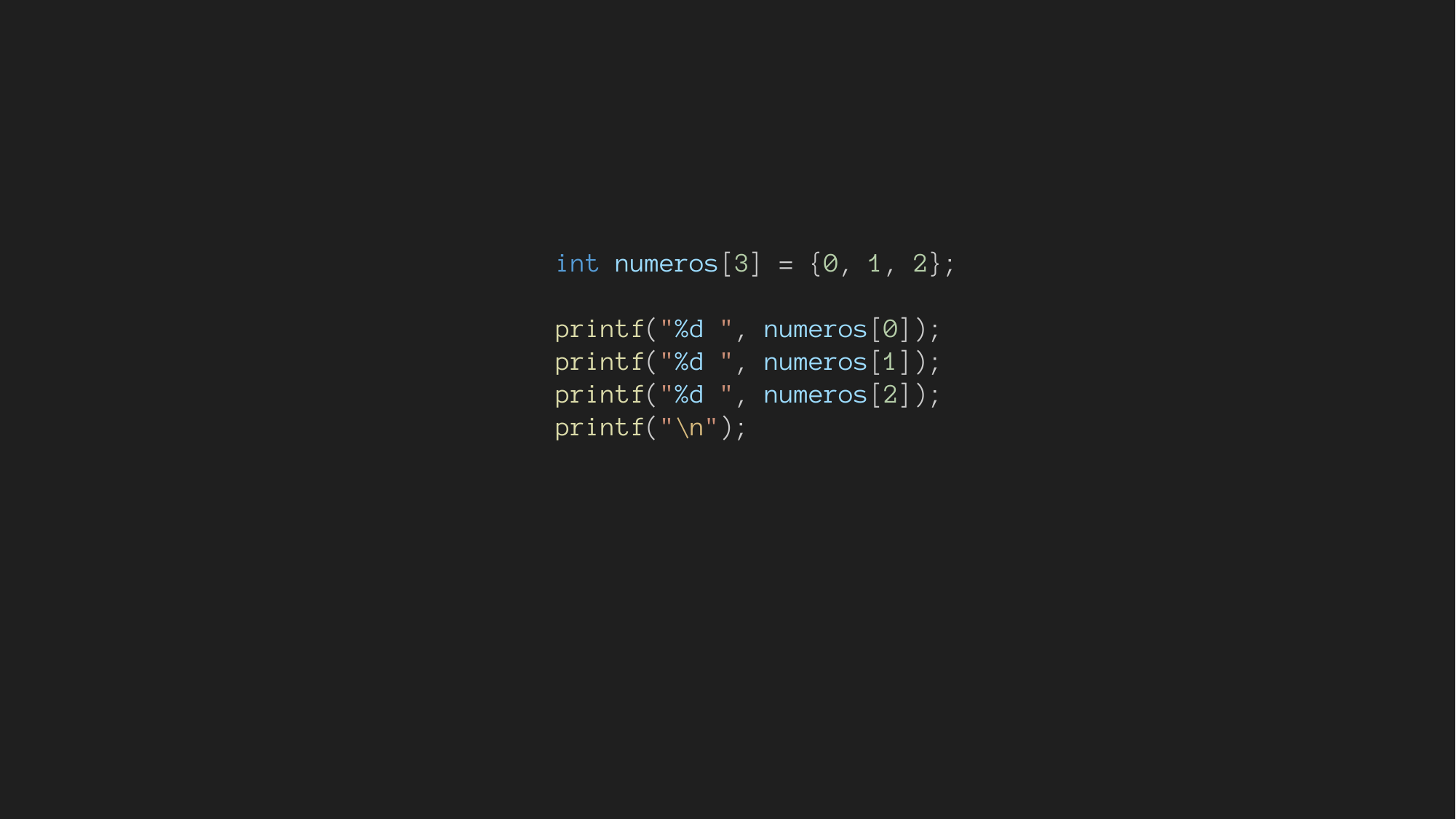

int numeros[3] = {0, 1, 2};
    printf("%d ", numeros[0]);
    printf("%d ", numeros[1]);
    printf("%d ", numeros[2]);
    printf("\n");